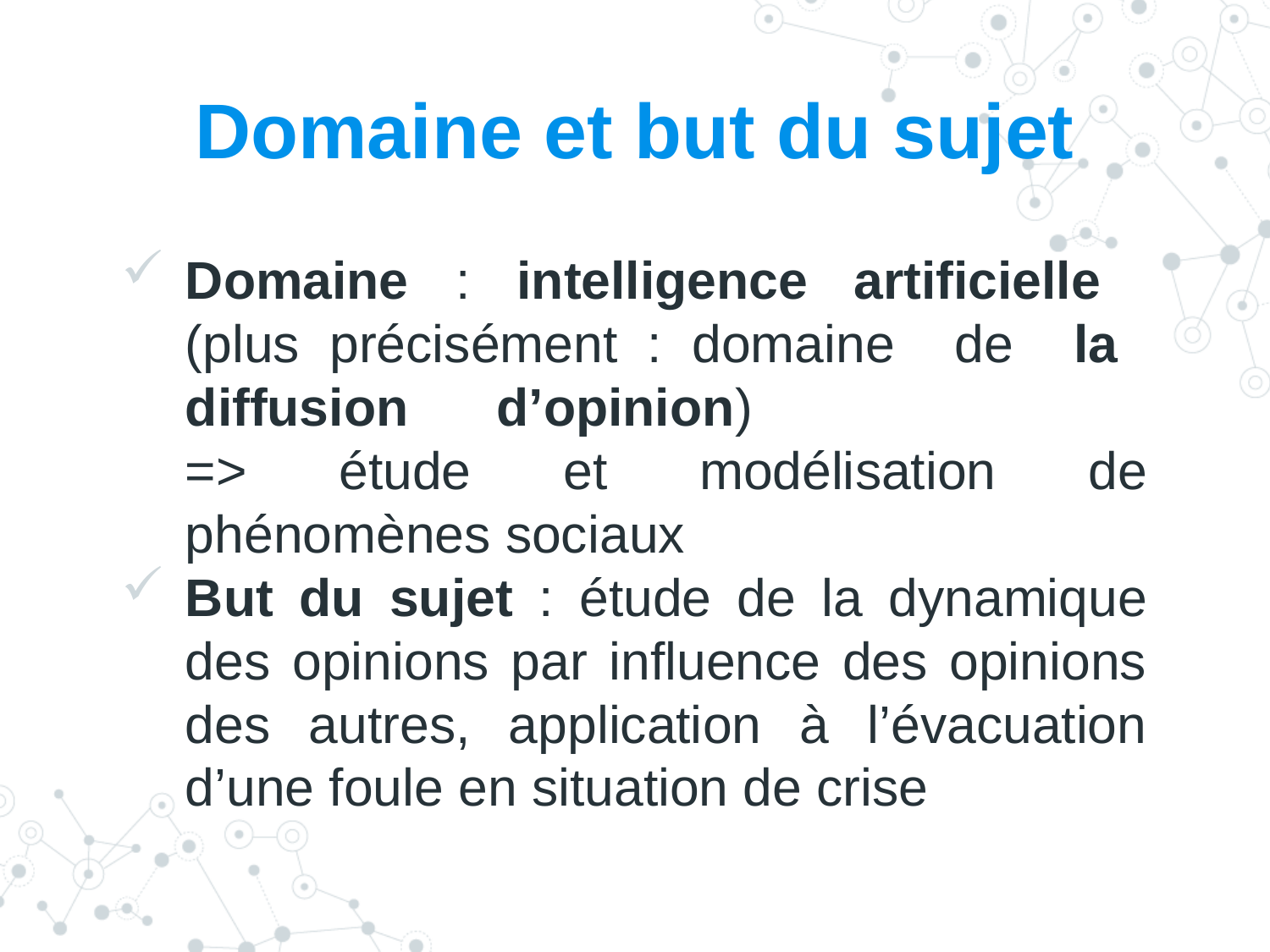

# Domaine et but du sujet
Domaine : intelligence artificielle
(plus précisément : domaine  de  la  diffusion d’opinion)
=> étude et modélisation de phénomènes sociaux
But du sujet : étude de la dynamique des opinions par influence des opinions des autres, application à l’évacuation d’une foule en situation de crise